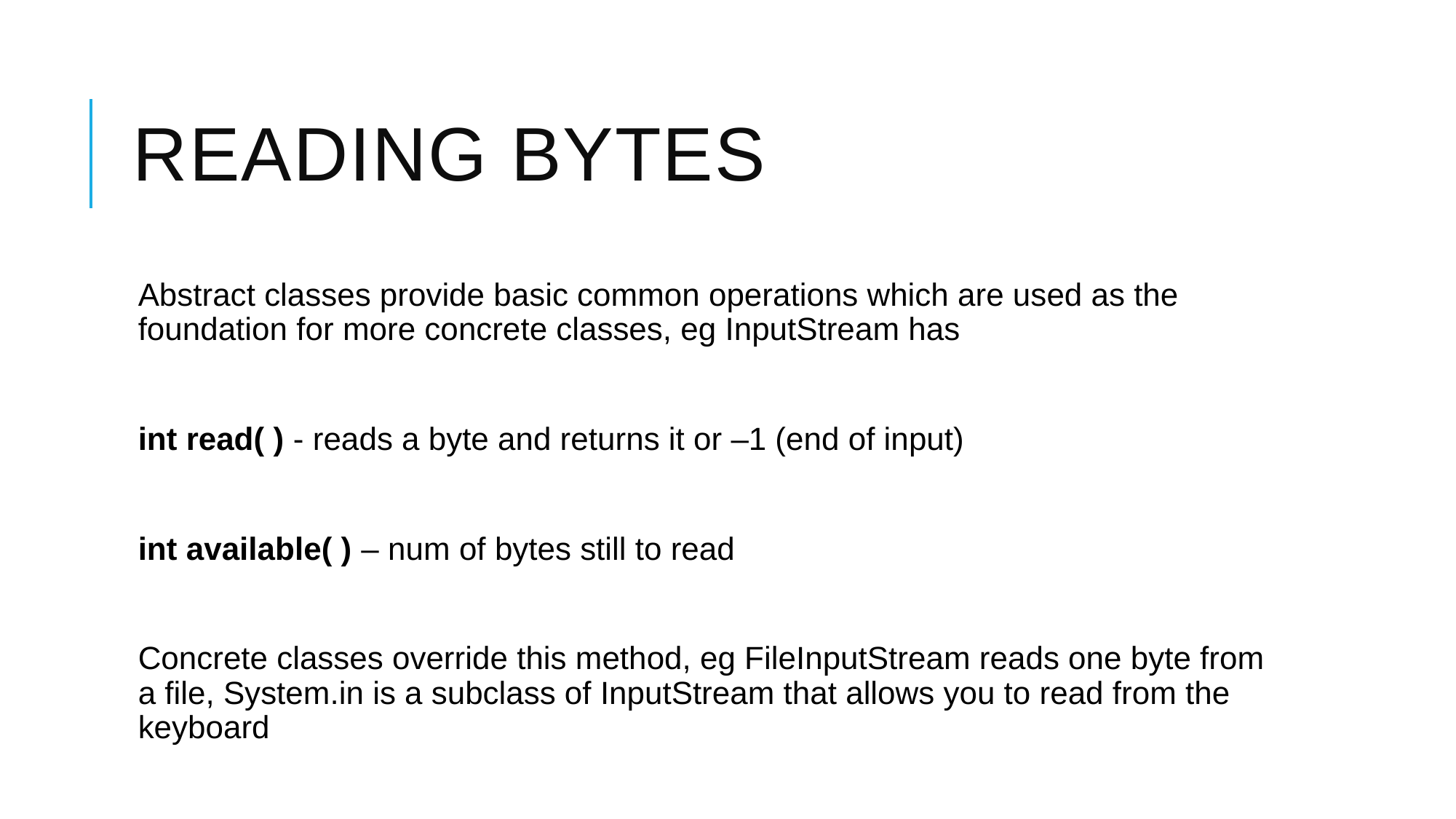

# Reading Bytes
Abstract classes provide basic common operations which are used as the foundation for more concrete classes, eg InputStream has

int read( ) - reads a byte and returns it or –1 (end of input)

int available( ) – num of bytes still to read

Concrete classes override this method, eg FileInputStream reads one byte from a file, System.in is a subclass of InputStream that allows you to read from the keyboard